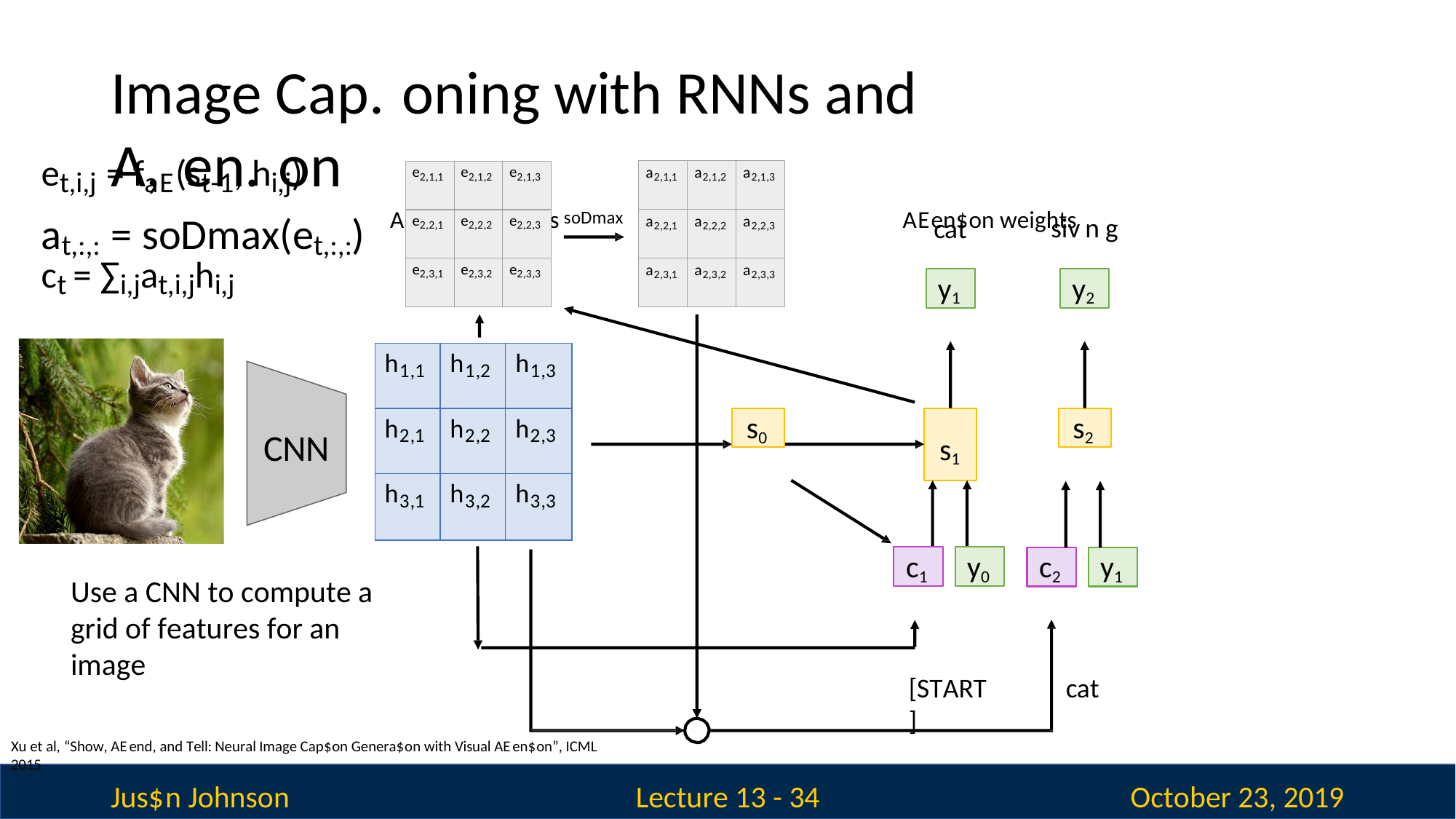

Image Cap.oning with RNNs and A,en.on
Alignment scores	AEen$on weights
et,i,j = faE(st-1, hi,j)

| a2,1,1 | a2,1,2 | a2,1,3 |
| --- | --- | --- |
| a2,2,1 | a2,2,2 | a2,2,3 |
| a2,3,1 | a2,3,2 | a2,3,3 |
| e2,1,1 | e2,1,2 | e2,1,3 |
| --- | --- | --- |
| e2,2,1 | e2,2,2 | e2,2,3 |
| e2,3,1 | e2,3,2 | e2,3,3 |
soDmax
a	= soDmax(e	)
sivng
cat
t,:,:	t,:,:

ct = ∑i,jat,i,jhi,j
y1
y2

| h1,1 | h1,2 | h1,3 |
| --- | --- | --- |
| h2,1 | h2,2 | h2,3 |
| h3,1 | h3,2 | h3,3 |

s0

s2
CNN
s1

c1
y0
c2
y1

Use a CNN to compute a grid of features for an image

[START]
cat

Xu et al, “Show, AEend, and Tell: Neural Image Cap$on Genera$on with Visual AEen$on”, ICML 2015
Jus$n Johnson
October 23, 2019
Lecture 13 - 34